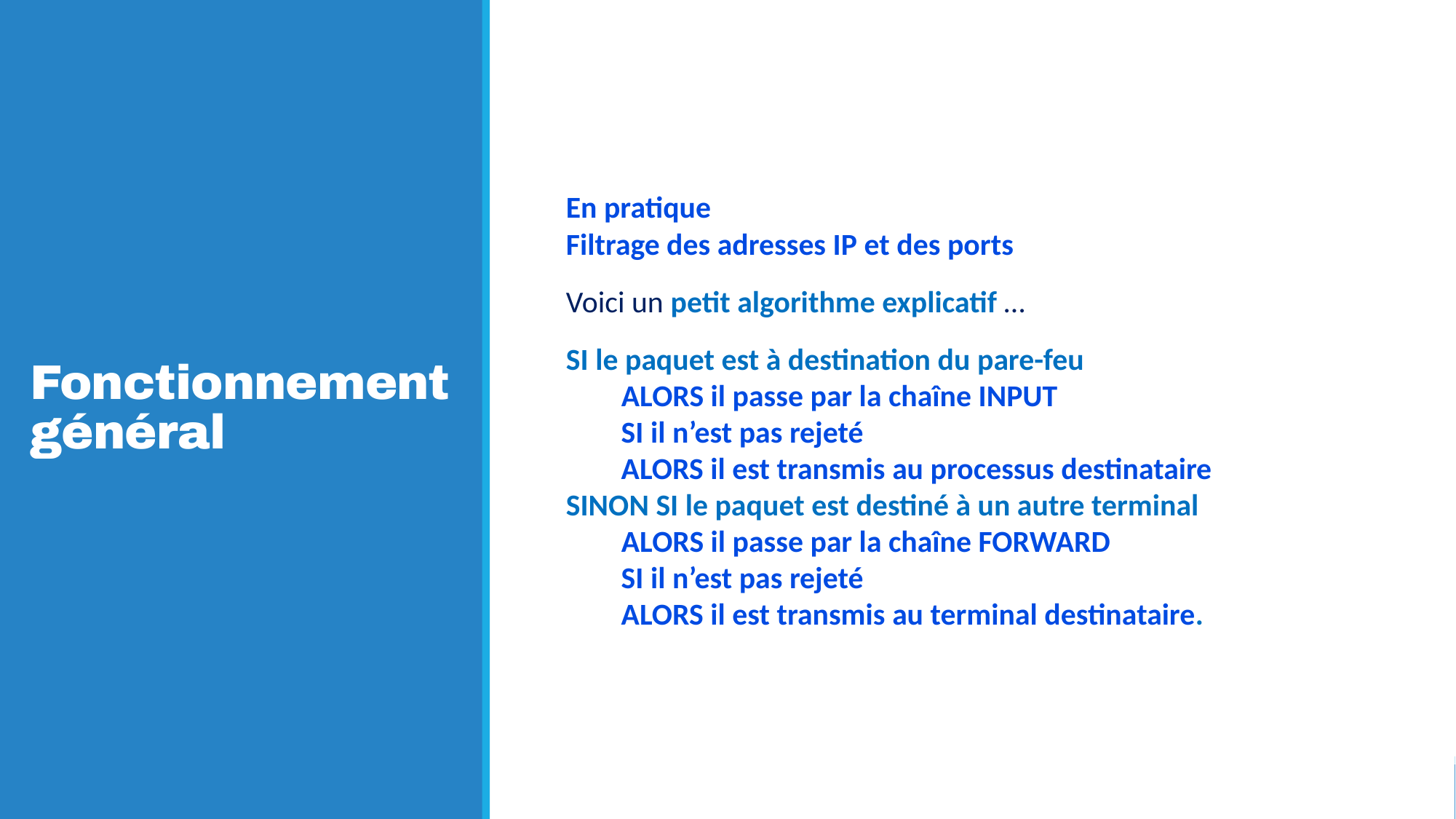

# Fonctionnement général
En pratique
Filtrage des adresses IP et des ports
Voici un petit algorithme explicatif …
SI le paquet est à destination du pare-feu
        ALORS il passe par la chaîne INPUT
        SI il n’est pas rejeté
        ALORS il est transmis au processus destinataire
SINON SI le paquet est destiné à un autre terminal
        ALORS il passe par la chaîne FORWARD
        SI il n’est pas rejeté
        ALORS il est transmis au terminal destinataire.